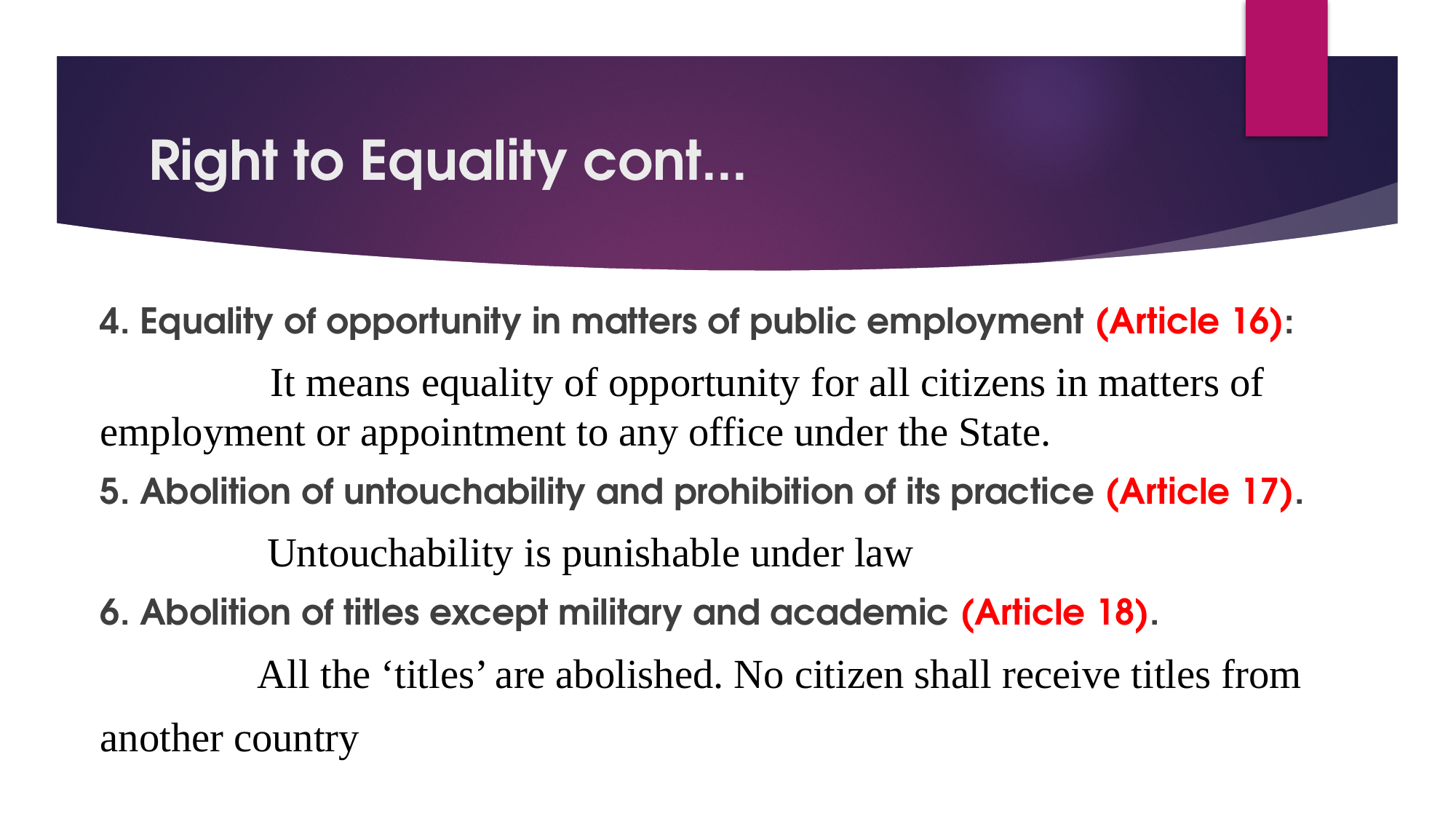

# Right to Equality cont...
4. Equality of opportunity in matters of public employment (Article 16):
                 It means equality of opportunity for all citizens in matters of employment or appointment to any office under the State.
5. Abolition of untouchability and prohibition of its practice (Article 17).
                 Untouchability is punishable under law
6. Abolition of titles except military and academic (Article 18).
                All the ‘titles’ are abolished. No citizen shall receive titles from
another country